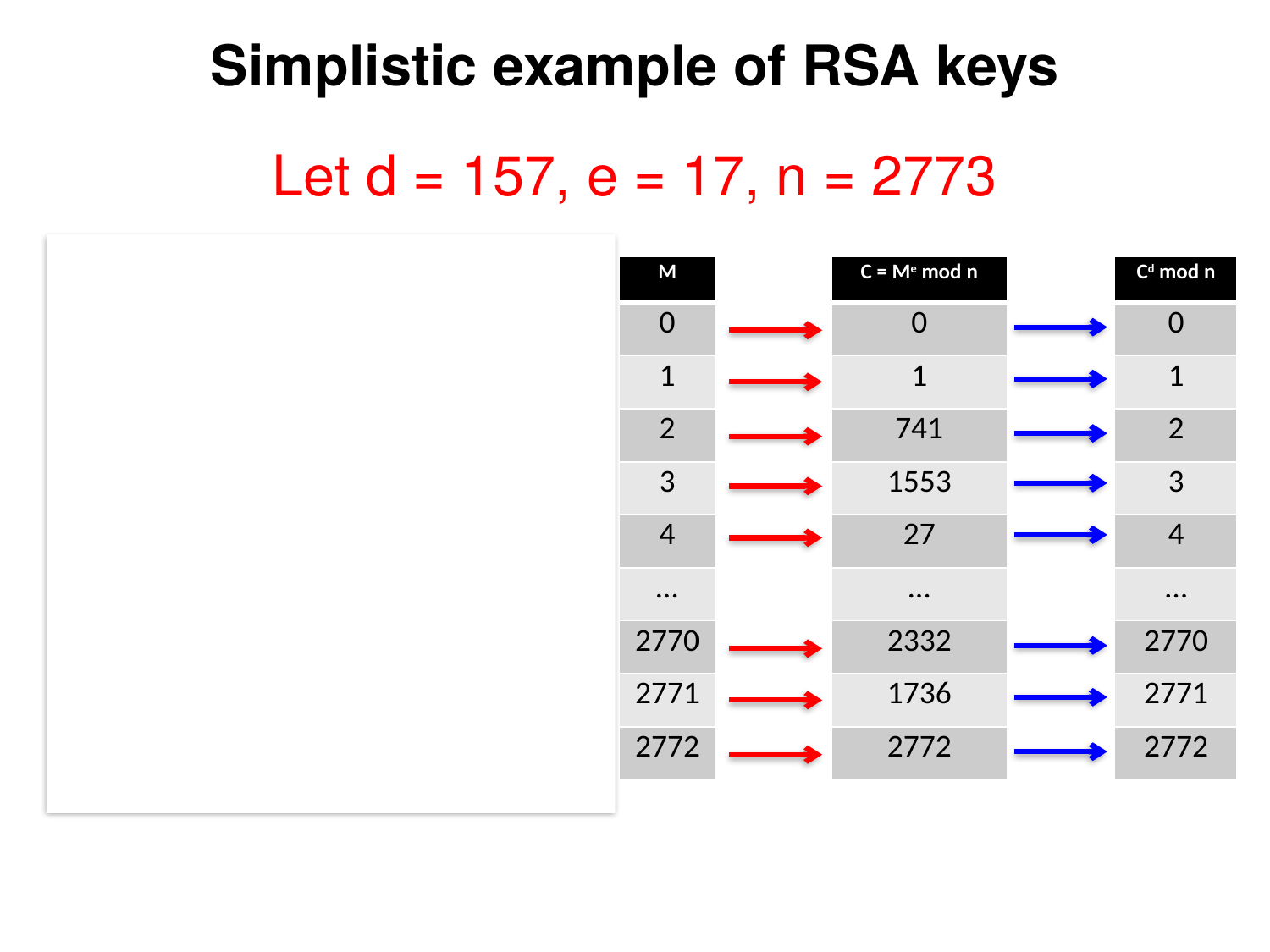

# Simplistic example of RSA keys
Let d = 157, e = 17, n = 2773

| He mod n |  | H = Md mod n |  | M |  | C = Me mod n |  | Cd mod n |
| --- | --- | --- | --- | --- | --- | --- | --- | --- |
| 0 |  | 0 |  | 0 |  | 0 |  | 0 |
| 1 |  | 1 |  | 1 |  | 1 |  | 1 |
| 2 |  | 1037 |  | 2 |  | 741 |  | 2 |
| 3 |  | 441 |  | 3 |  | 1553 |  | 3 |
| 4 |  | 2218 |  | 4 |  | 27 |  | 4 |
| … |  | … |  | … |  | … |  | … |
| 2770 |  | 2332 |  | 2770 |  | 2332 |  | 2770 |
| 2771 |  | 1736 |  | 2771 |  | 1736 |  | 2771 |
| 2772 |  | 2772 |  | 2772 |  | 2772 |  | 2772 |